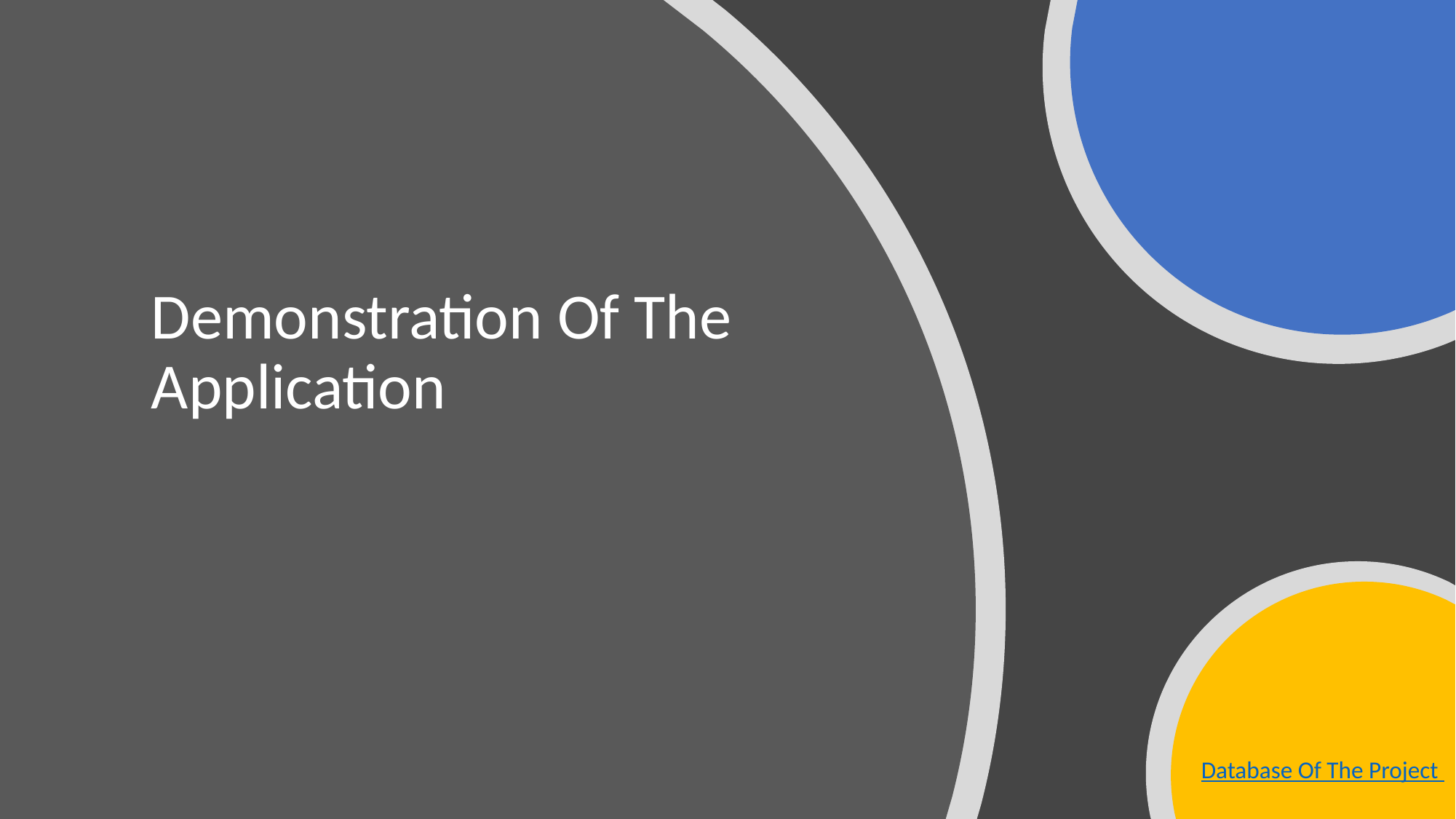

# Demonstration Of The Application

Database Of The Project